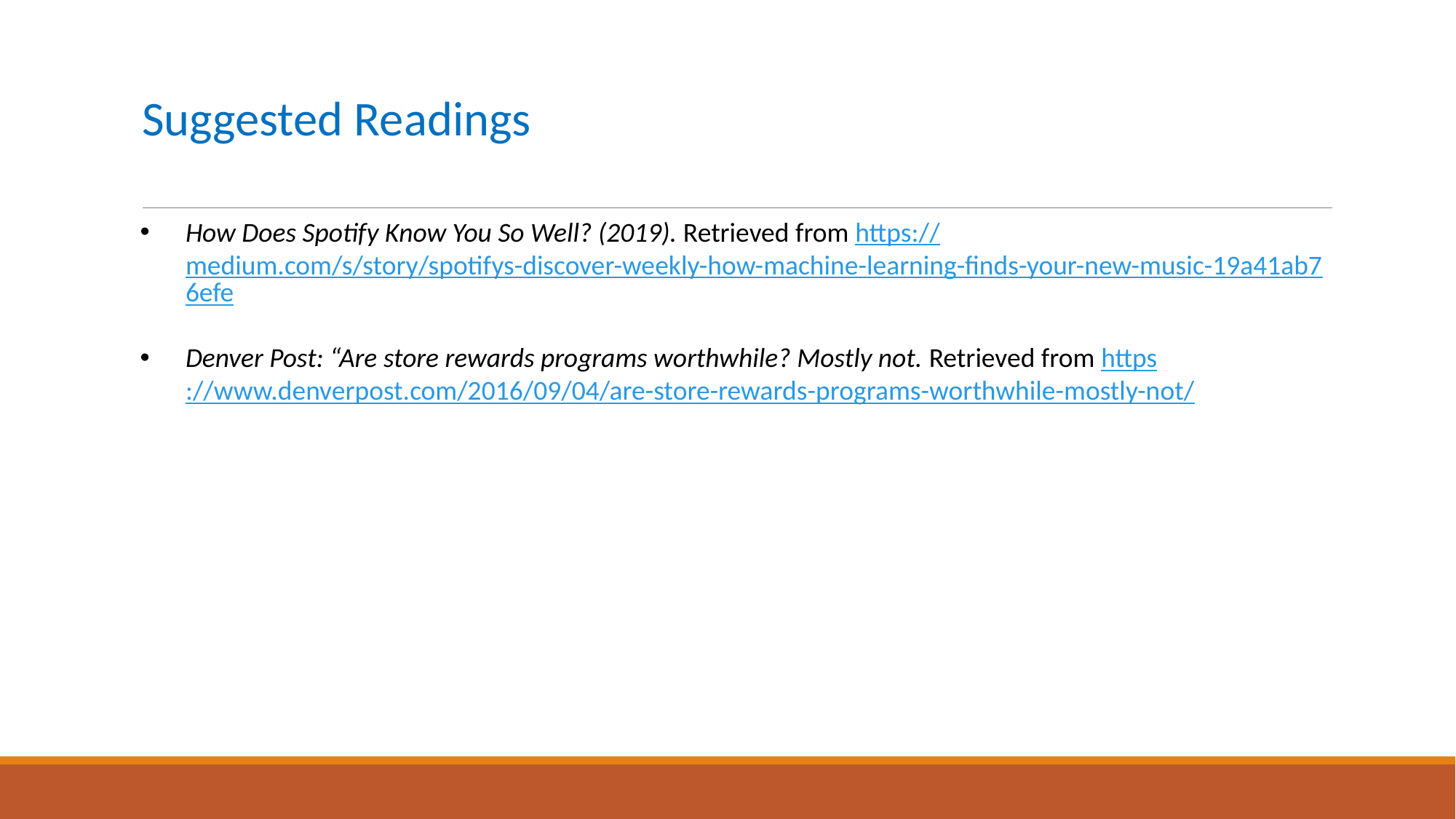

# Suggested Readings
How Does Spotify Know You So Well? (2019). Retrieved from https://medium.com/s/story/spotifys-discover-weekly-how-machine-learning-finds-your-new-music-19a41ab76efe

Denver Post: “Are store rewards programs worthwhile? Mostly not. Retrieved from https://www.denverpost.com/2016/09/04/are-store-rewards-programs-worthwhile-mostly-not/